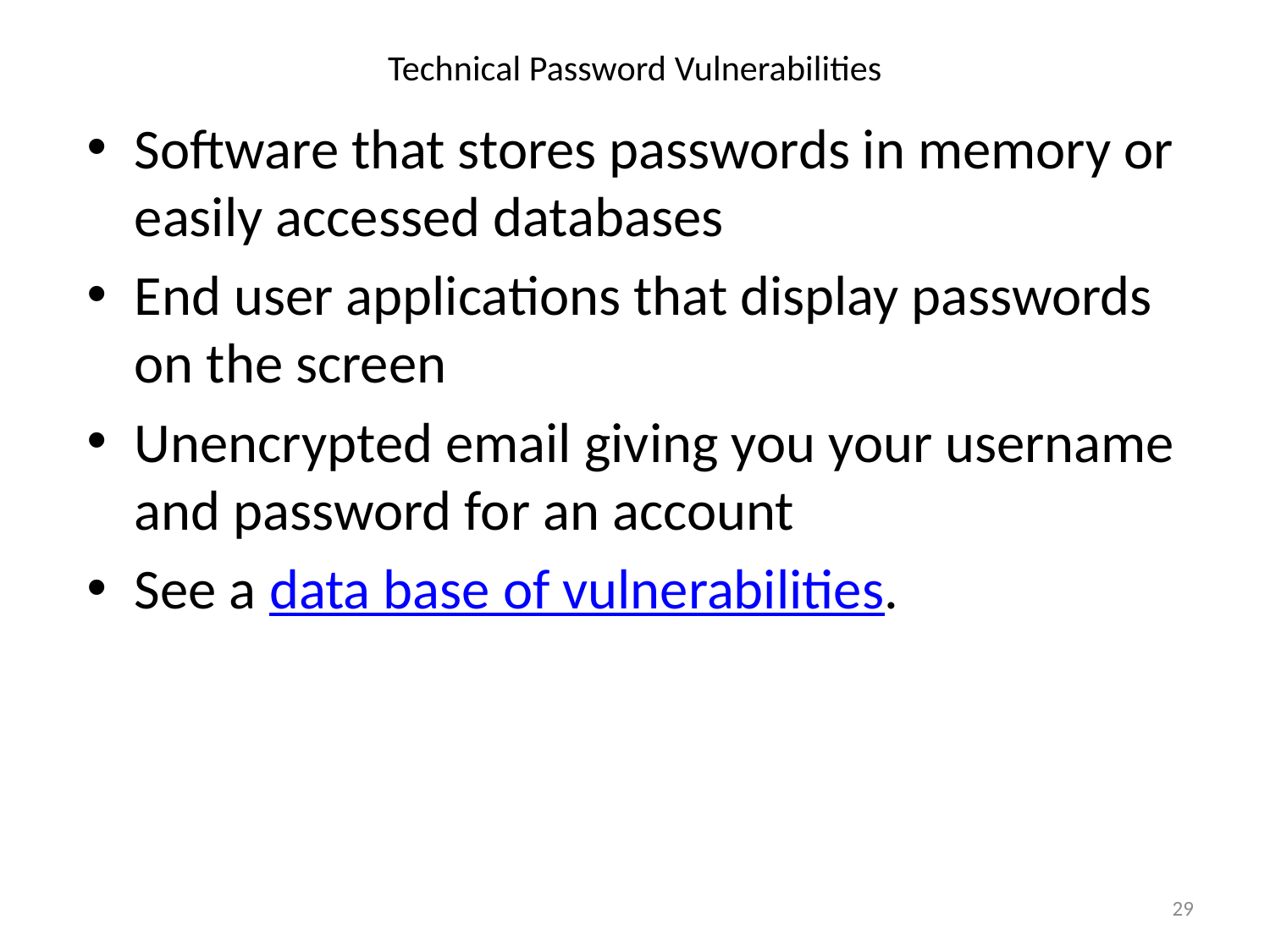

# Technical Password Vulnerabilities
Software that stores passwords in memory or easily accessed databases
End user applications that display passwords on the screen
Unencrypted email giving you your username and password for an account
See a data base of vulnerabilities.
29